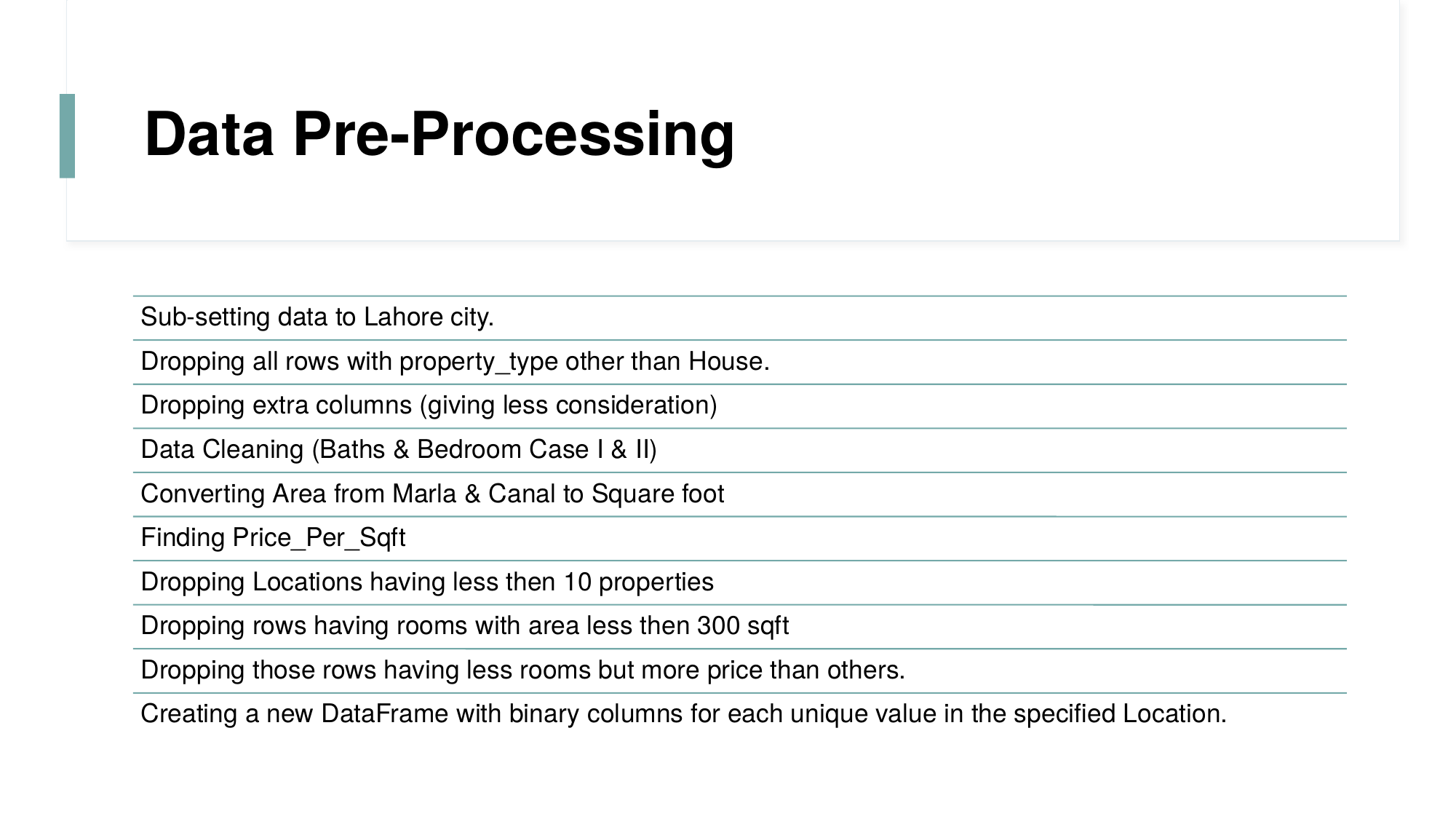

# Data Pre-Processing
Sub-setting data to Lahore city.
Dropping all rows with property_type other than House.
Dropping extra columns (giving less consideration)
Data Cleaning (Baths & Bedroom Case I & II)
Converting Area from Marla & Canal to Square foot
Finding Price_Per_Sqft
Dropping Locations having less then 10 properties
Dropping rows having rooms with area less then 300 sqft
Dropping those rows having less rooms but more price than others.
Creating a new DataFrame with binary columns for each unique value in the specified Location.